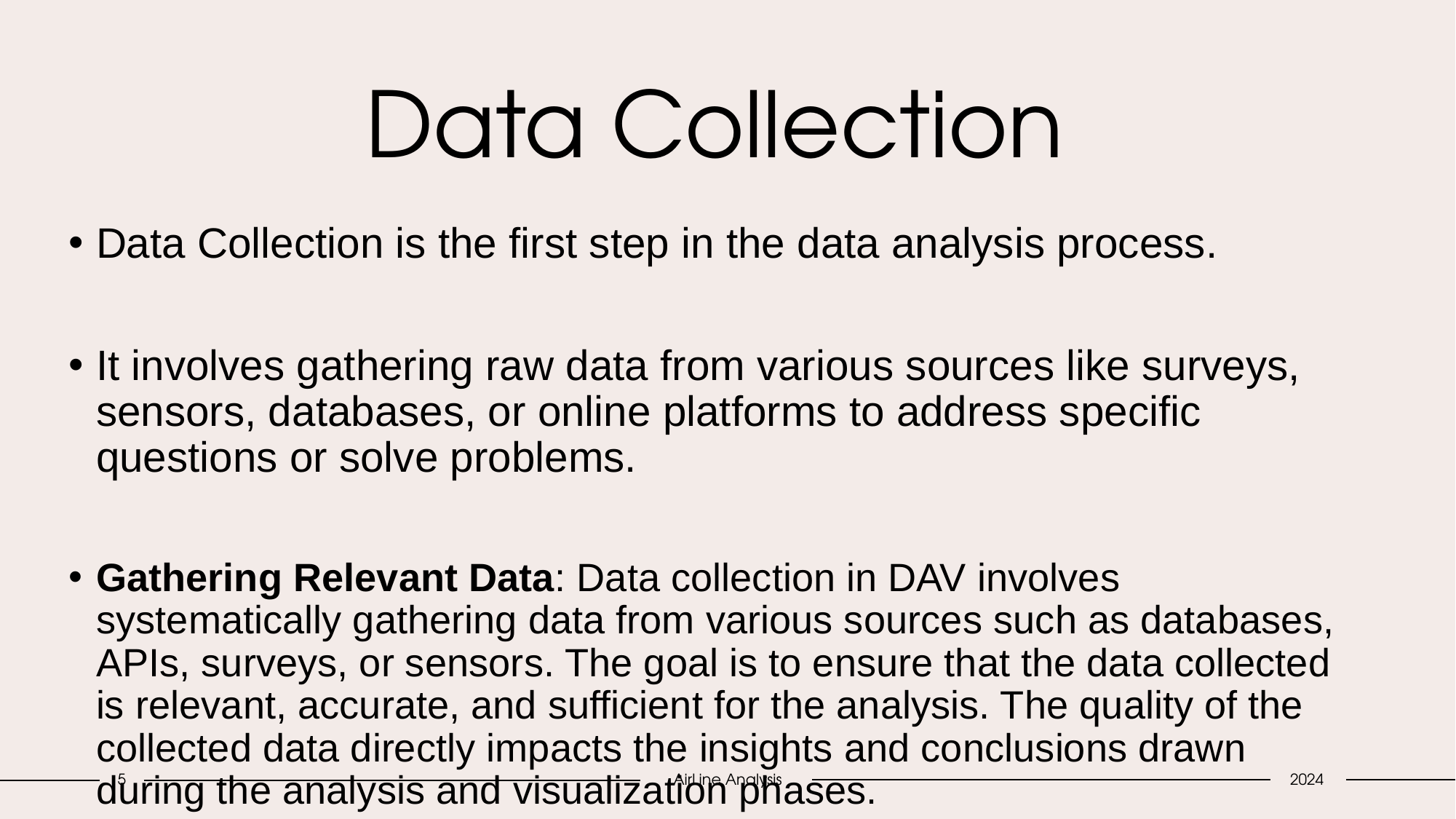

# Data Collection
Data Collection is the first step in the data analysis process.

It involves gathering raw data from various sources like surveys, sensors, databases, or online platforms to address specific questions or solve problems.

Gathering Relevant Data: Data collection in DAV involves systematically gathering data from various sources such as databases, APIs, surveys, or sensors. The goal is to ensure that the data collected is relevant, accurate, and sufficient for the analysis. The quality of the collected data directly impacts the insights and conclusions drawn during the analysis and visualization phases.

5
AirLine Analysis
2024